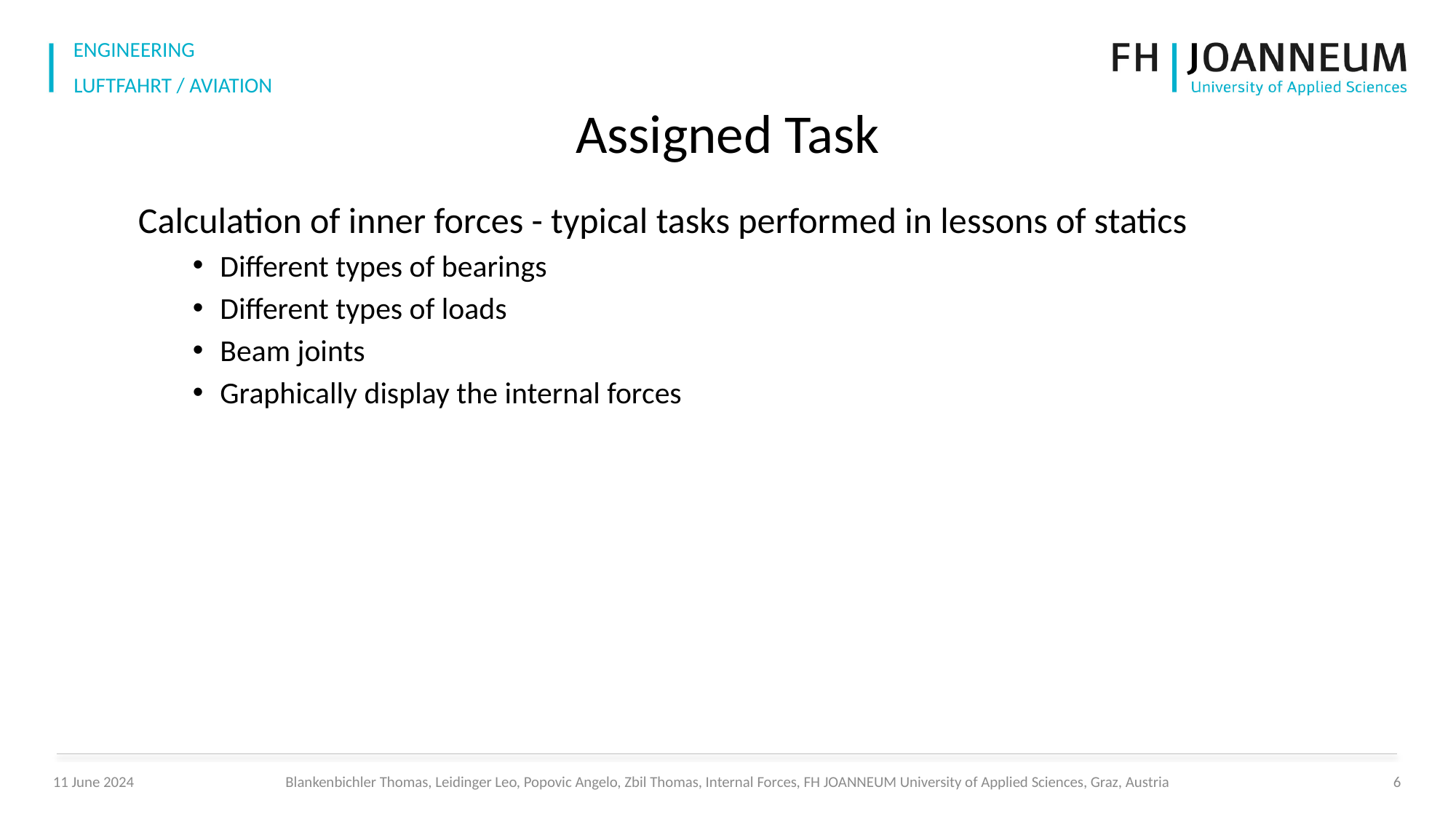

# Assigned Task
Calculation of inner forces - typical tasks performed in lessons of statics
Different types of bearings
Different types of loads
Beam joints
Graphically display the internal forces
11 June 2024
Blankenbichler Thomas, Leidinger Leo, Popovic Angelo, Zbil Thomas, Internal Forces, FH JOANNEUM University of Applied Sciences, Graz, Austria
6